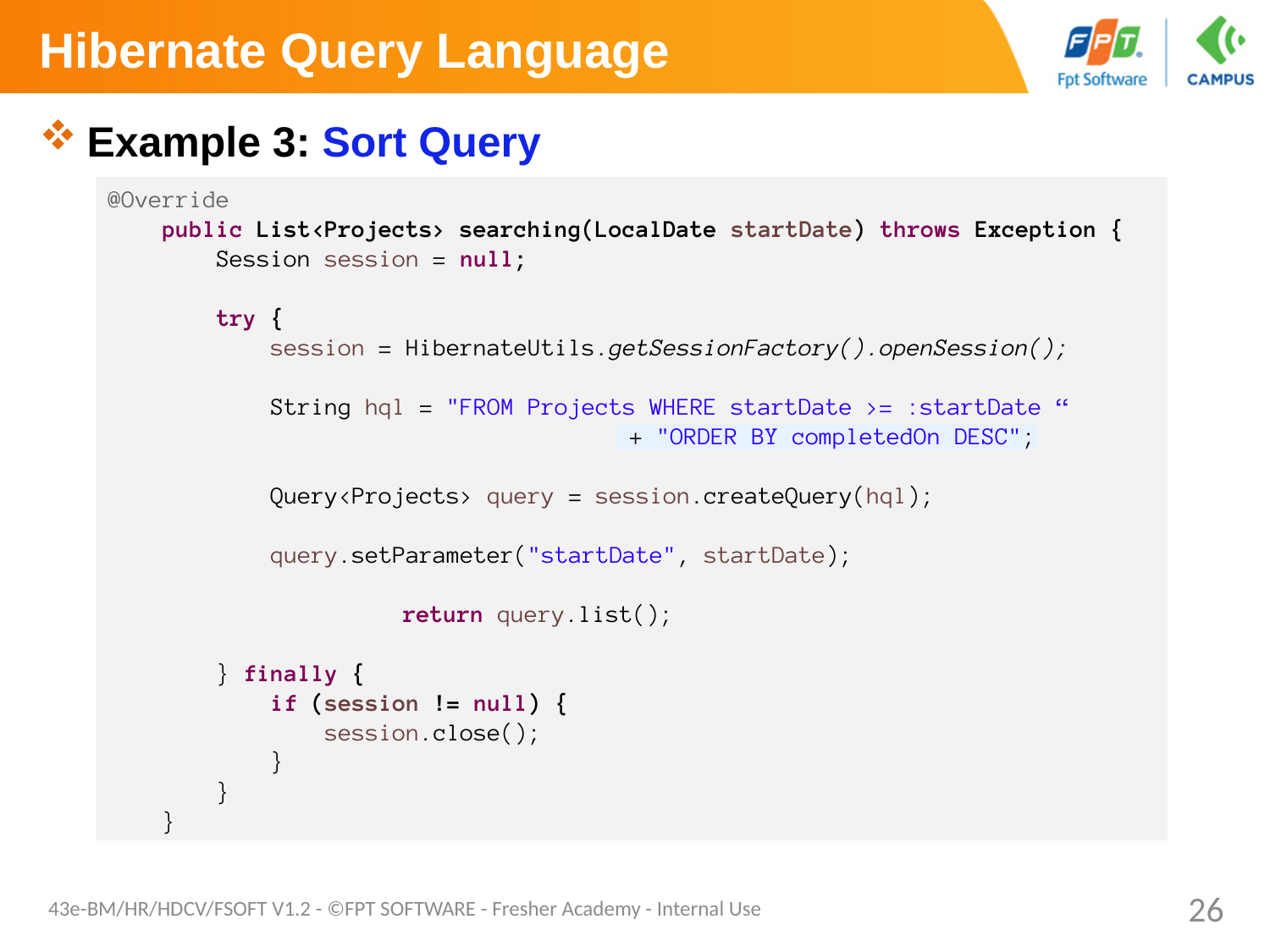

# Hibernate Query Language
Example 3: Sort Query

@Override
    public List<Projects> searching(LocalDate startDate) throws Exception {
        Session session = null;

        try {
            session = HibernateUtils.getSessionFactory().openSession();

            String hql = "FROM Projects WHERE startDate >= :startDate “
				 + "ORDER BY completedOn DESC";

            Query<Projects> query = session.createQuery(hql);

            query.setParameter("startDate", startDate);

 		   return query.list();

        } finally {
            if (session != null) {
                session.close();
            }
        }
    }
43e-BM/HR/HDCV/FSOFT V1.2 - ©FPT SOFTWARE - Fresher Academy - Internal Use
26